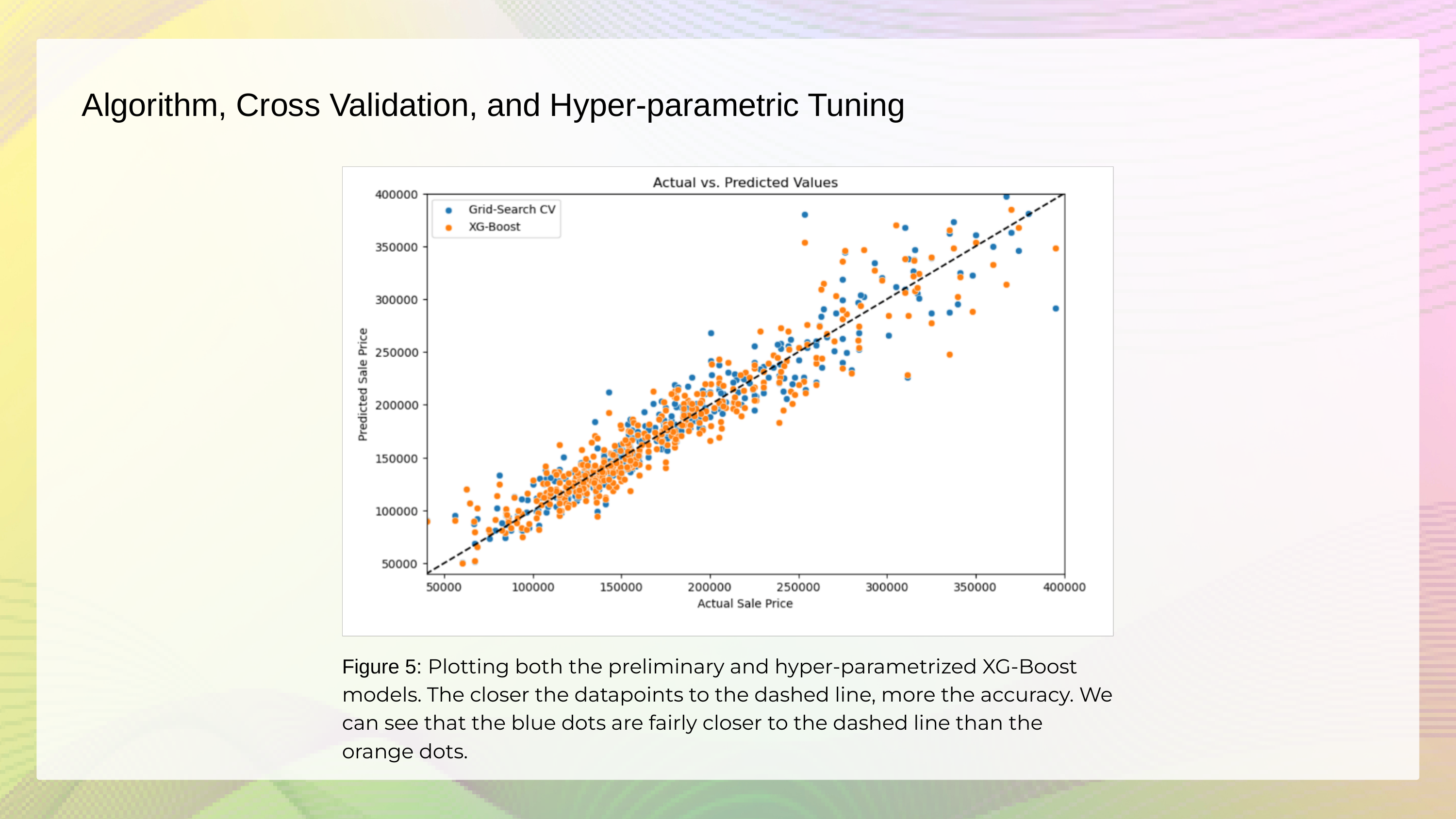

Algorithm, Cross Validation, and Hyper-parametric Tuning

Figure 5: Plotting both the preliminary and hyper-parametrized XG-Boost models. The closer the datapoints to the dashed line, more the accuracy. We can see that the blue dots are fairly closer to the dashed line than the orange dots.